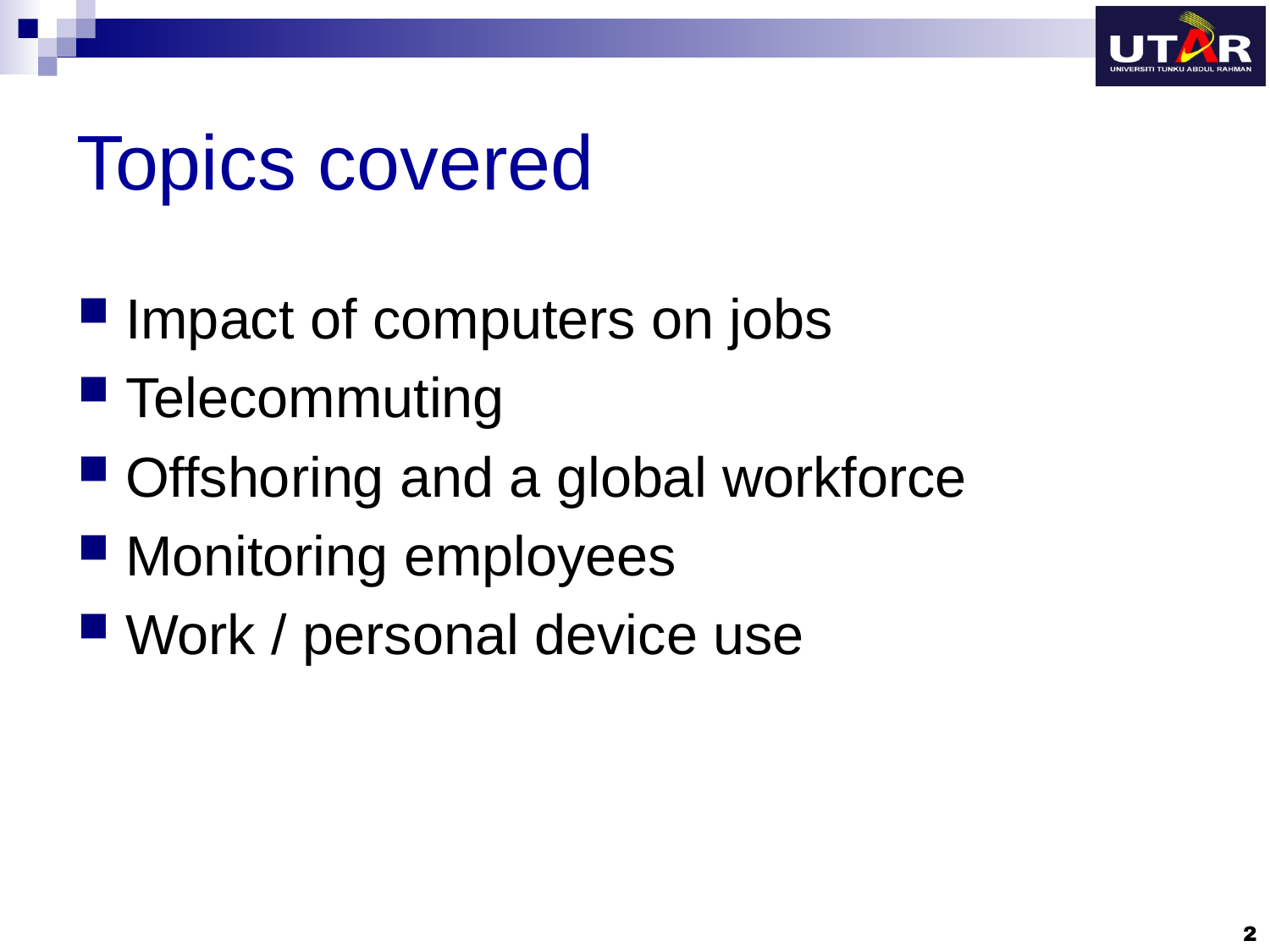

# Topics covered
Impact of computers on jobs
Telecommuting
Offshoring and a global workforce
Monitoring employees
Work / personal device use
2